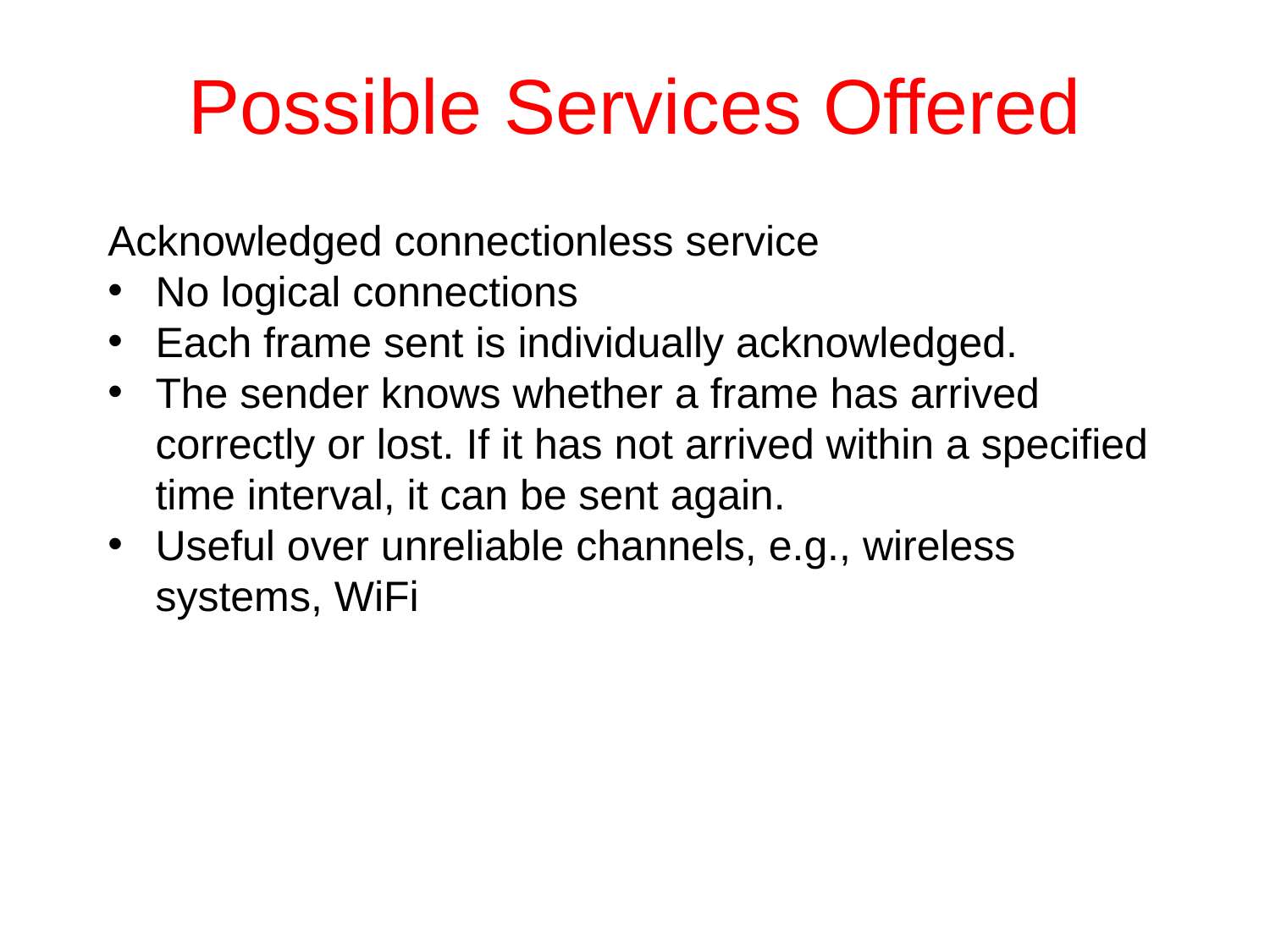

# Possible Services Offered
Acknowledged connectionless service
No logical connections
Each frame sent is individually acknowledged.
The sender knows whether a frame has arrived correctly or lost. If it has not arrived within a specified time interval, it can be sent again.
Useful over unreliable channels, e.g., wireless systems, WiFi